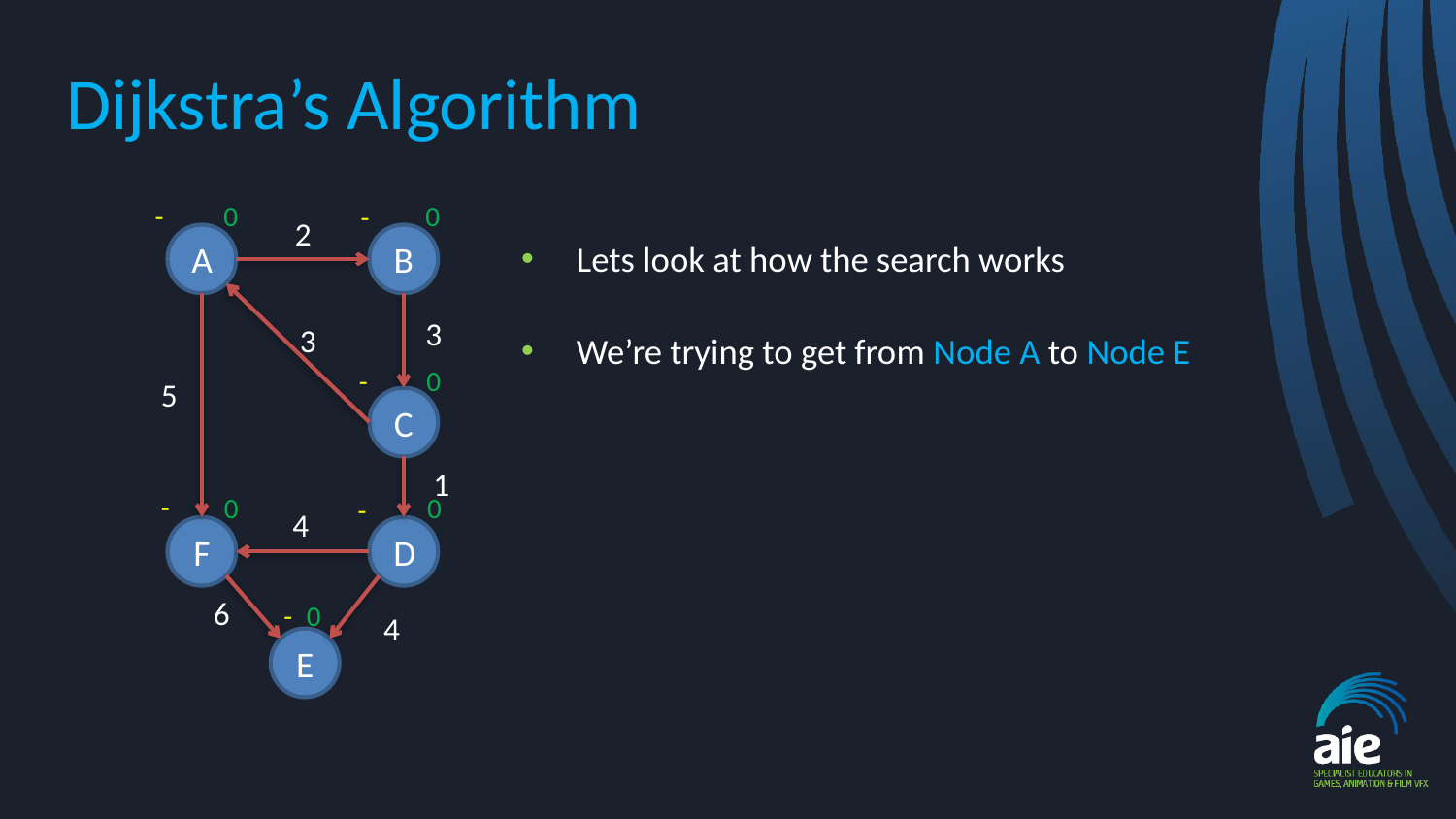

# Dijkstra’s Algorithm
0
0
-
-
2
A
B
Lets look at how the search works

We’re trying to get from Node A to Node E

3
3
0
-
5
C
1
-
0
0
-
4
F
D
6
0
-
4
E